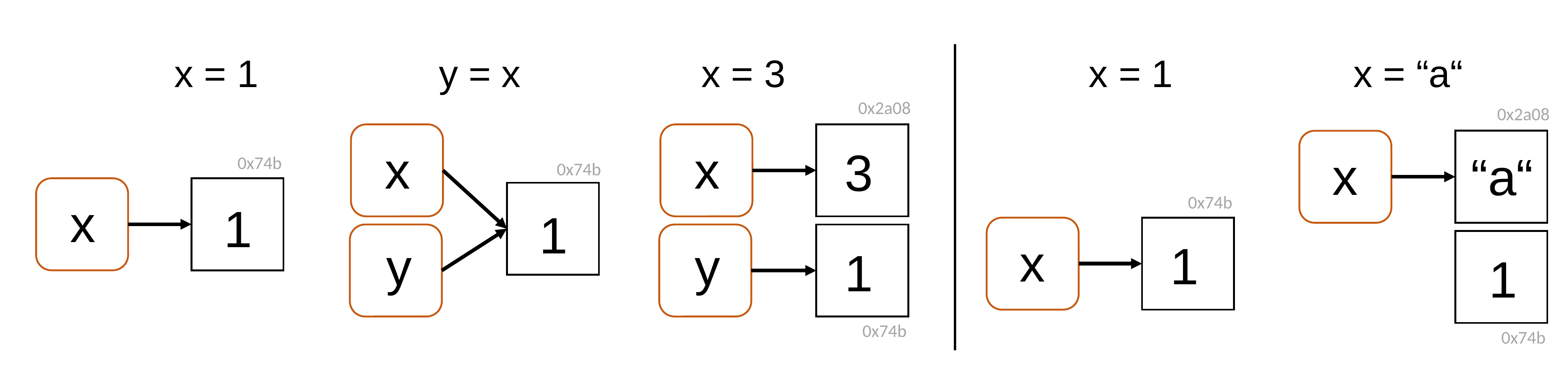

x = 1                 y = x                 x = 3
  x = 1                 x = “a“
0x2a08

x
3
0x74b

y
1
0x74b
0x2a08

x

0x74b

1
0x74b

x
0x74b

1

y
“a“
0x74b

x
1
0x74b

x
1